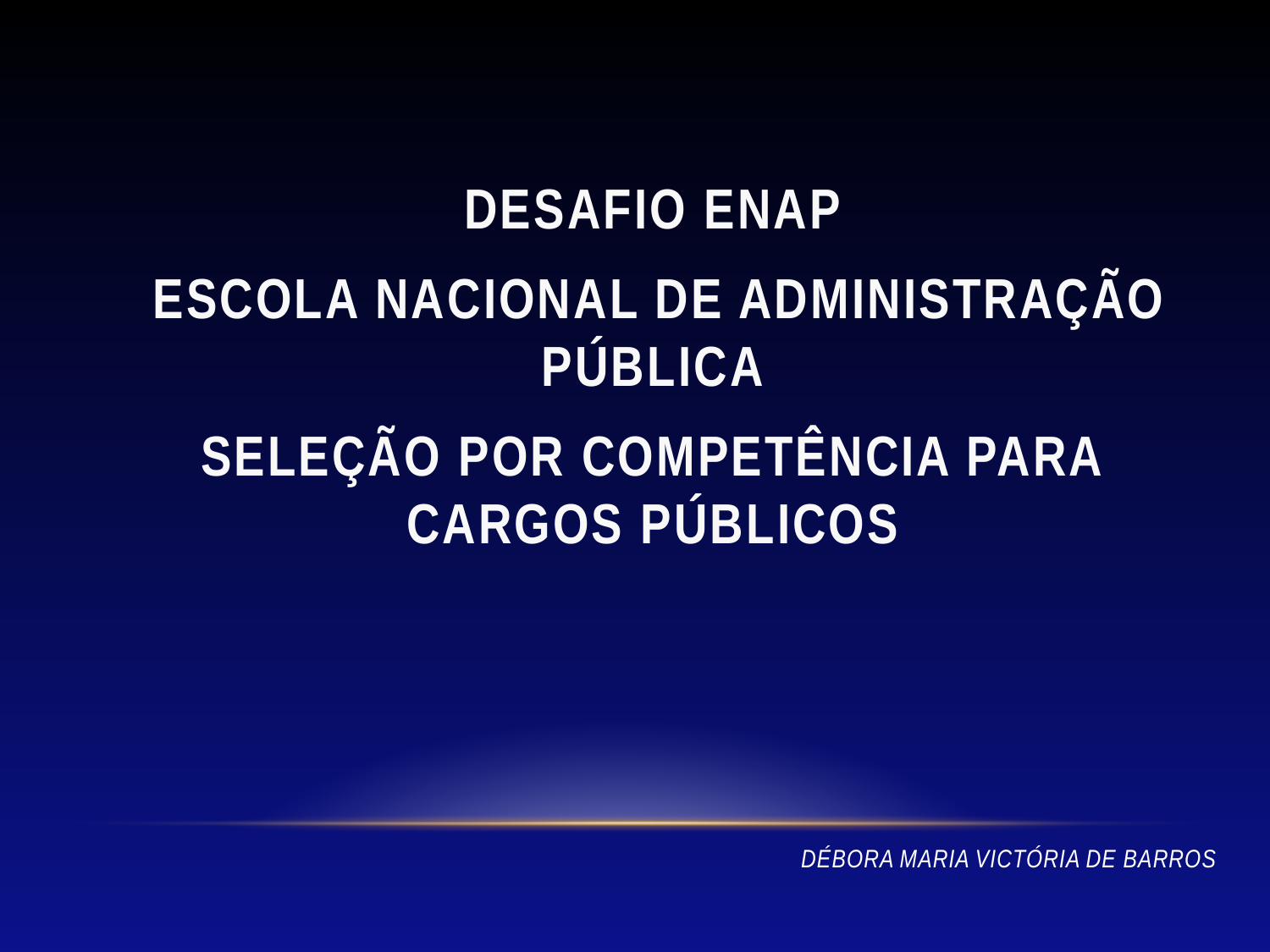

DESAFIO ENAP
 ESCOLA NACIONAL DE ADMINISTRAÇÃO PÚBLICA
SELEÇÃO POR COMPETÊNCIA PARA CARGOS PÚBLICOS

# Débora Maria Victória De Barros